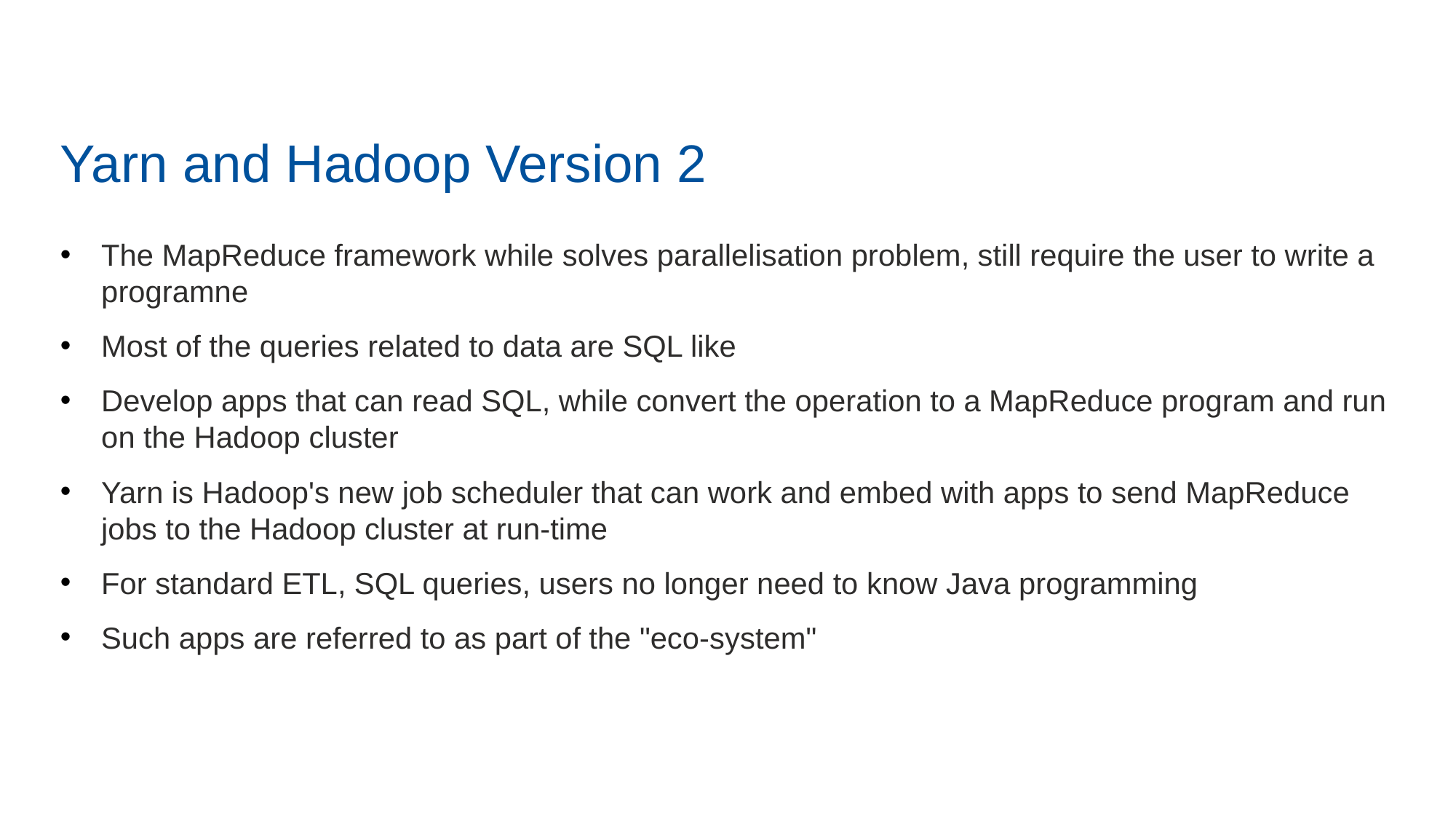

15
# Yarn and Hadoop Version 2
The MapReduce framework while solves parallelisation problem, still require the user to write a programne
Most of the queries related to data are SQL like
Develop apps that can read SQL, while convert the operation to a MapReduce program and run on the Hadoop cluster
Yarn is Hadoop's new job scheduler that can work and embed with apps to send MapReduce jobs to the Hadoop cluster at run-time
For standard ETL, SQL queries, users no longer need to know Java programming
Such apps are referred to as part of the "eco-system"